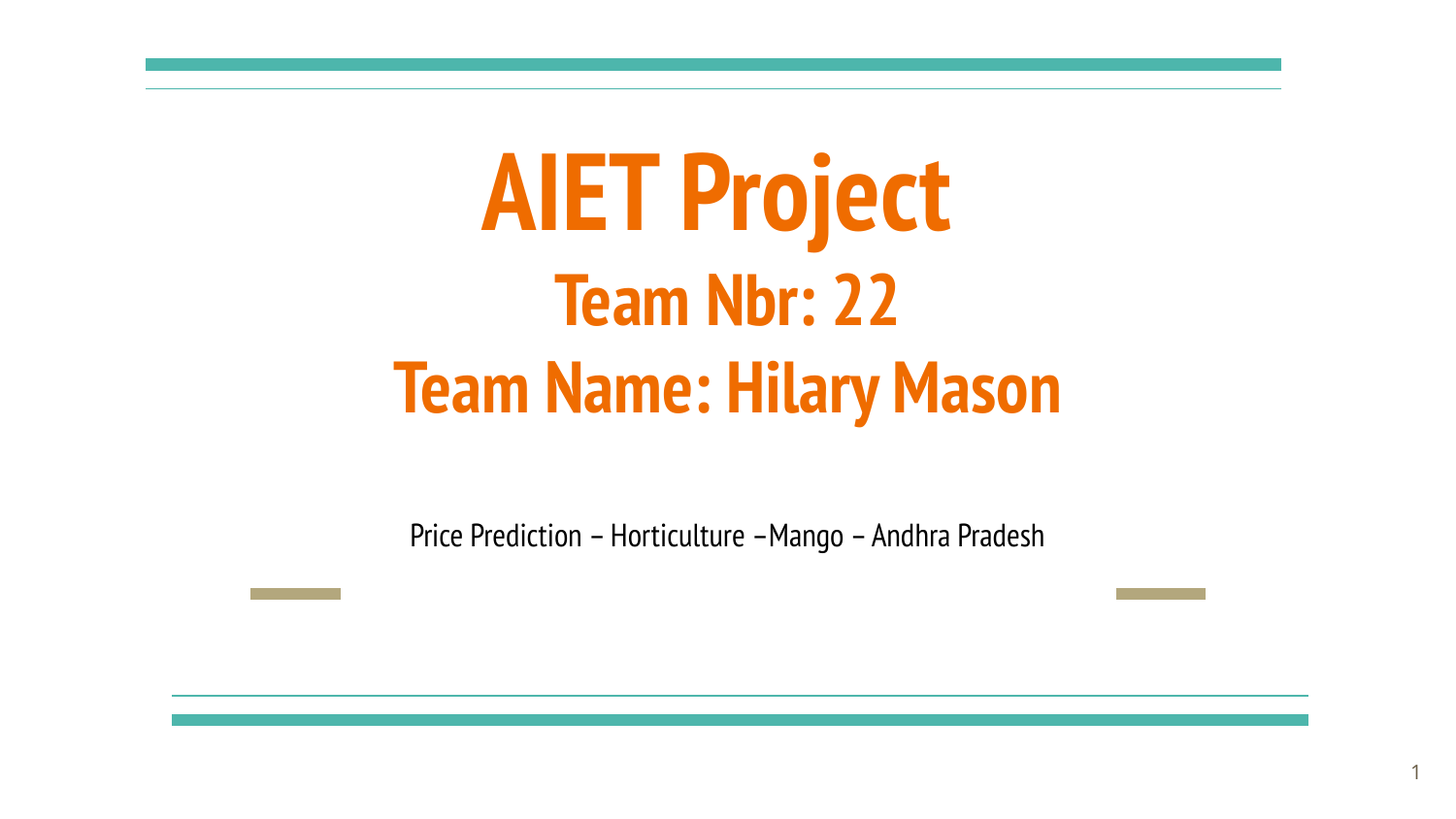

# AIET Project
Team Nbr: 22
Team Name: Hilary Mason
Price Prediction – Horticulture –Mango – Andhra Pradesh
1